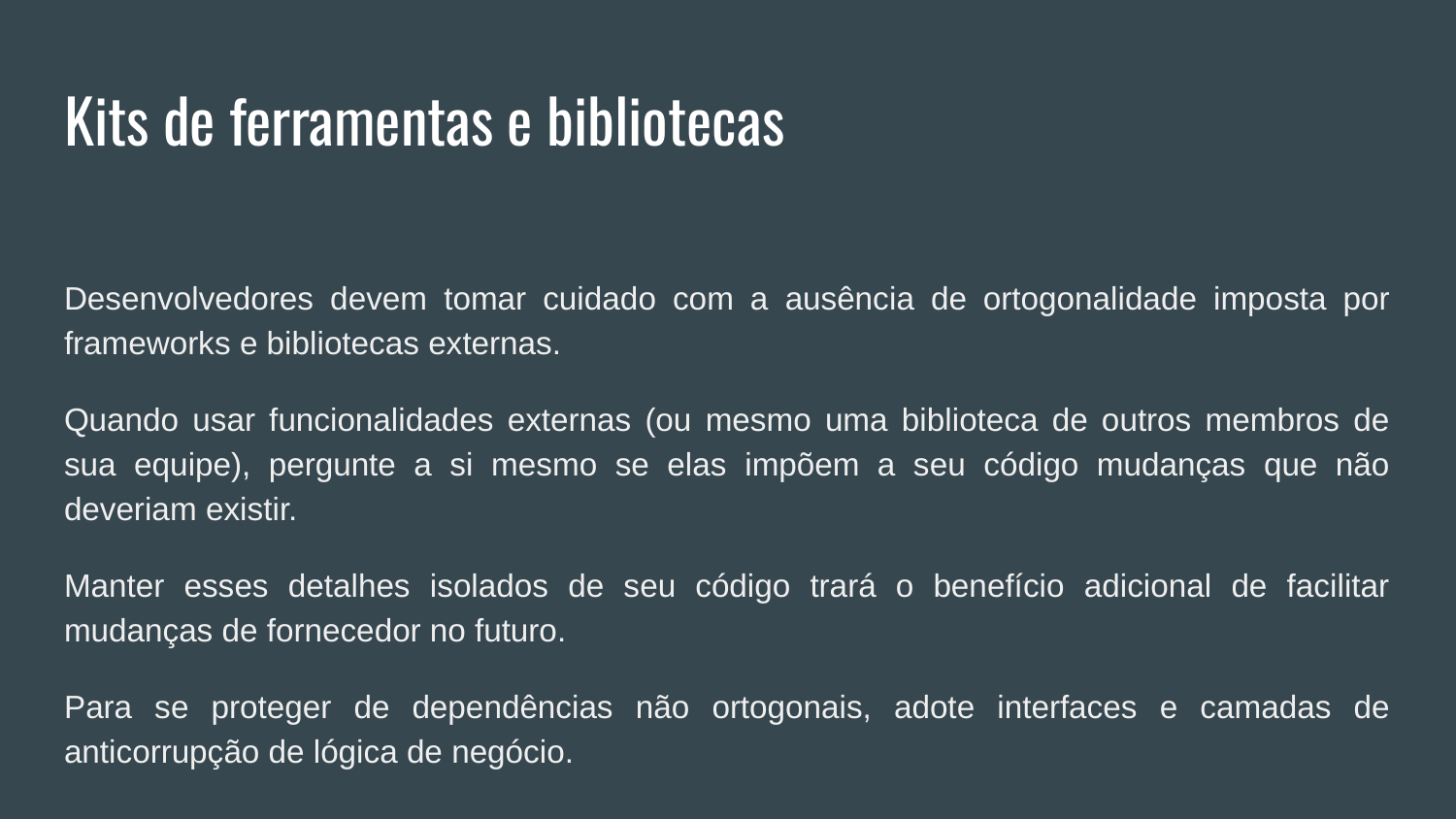

# Kits de ferramentas e bibliotecas
Desenvolvedores devem tomar cuidado com a ausência de ortogonalidade imposta por frameworks e bibliotecas externas.
Quando usar funcionalidades externas (ou mesmo uma biblioteca de outros membros de sua equipe), pergunte a si mesmo se elas impõem a seu código mudanças que não deveriam existir.
Manter esses detalhes isolados de seu código trará o benefício adicional de facilitar mudanças de fornecedor no futuro.
Para se proteger de dependências não ortogonais, adote interfaces e camadas de anticorrupção de lógica de negócio.